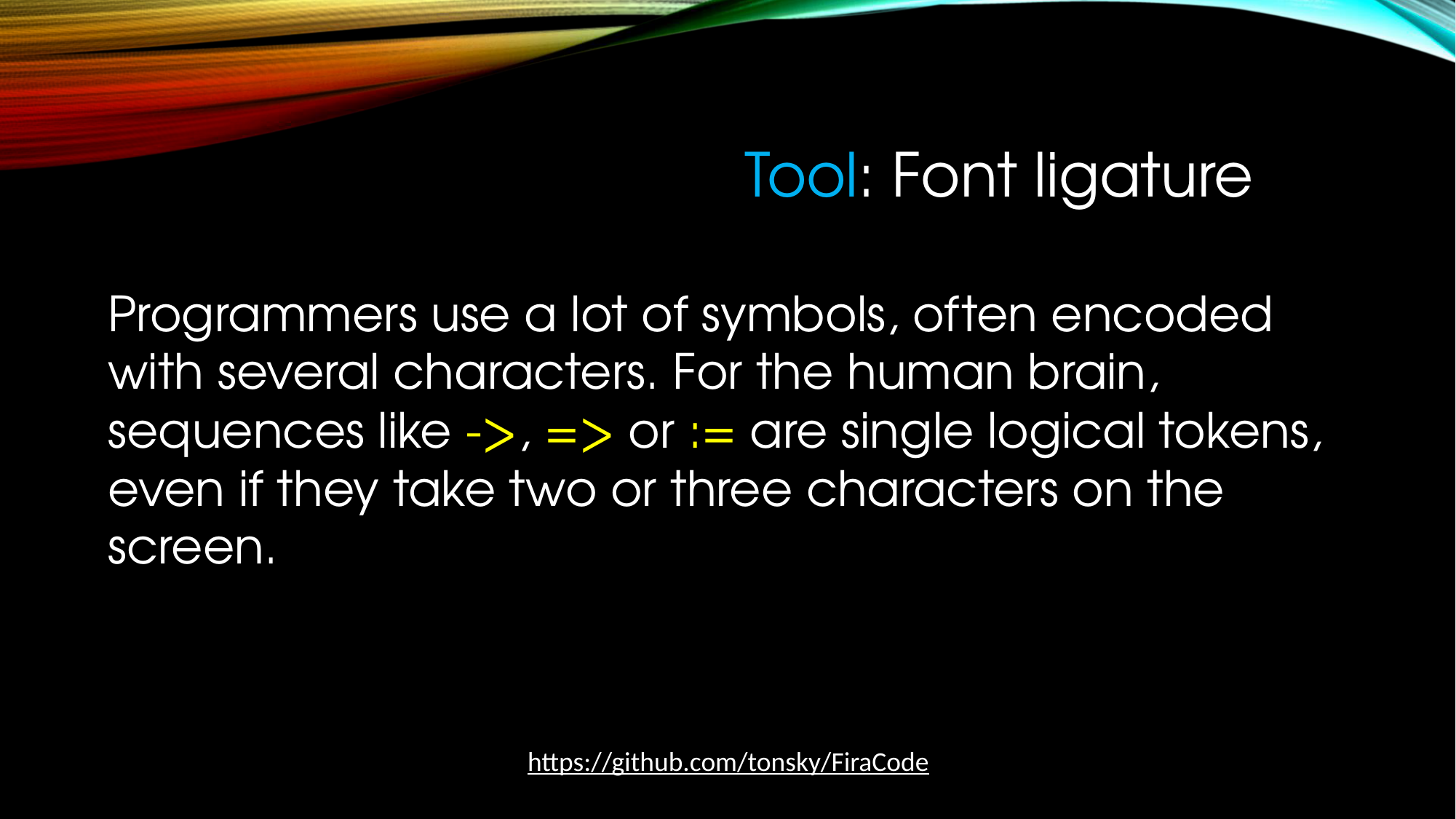

# Tool: Font ligature
Programmers use a lot of symbols, often encoded with several characters. For the human brain, sequences like ->, => or := are single logical tokens, even if they take two or three characters on the screen.
https://github.com/tonsky/FiraCode